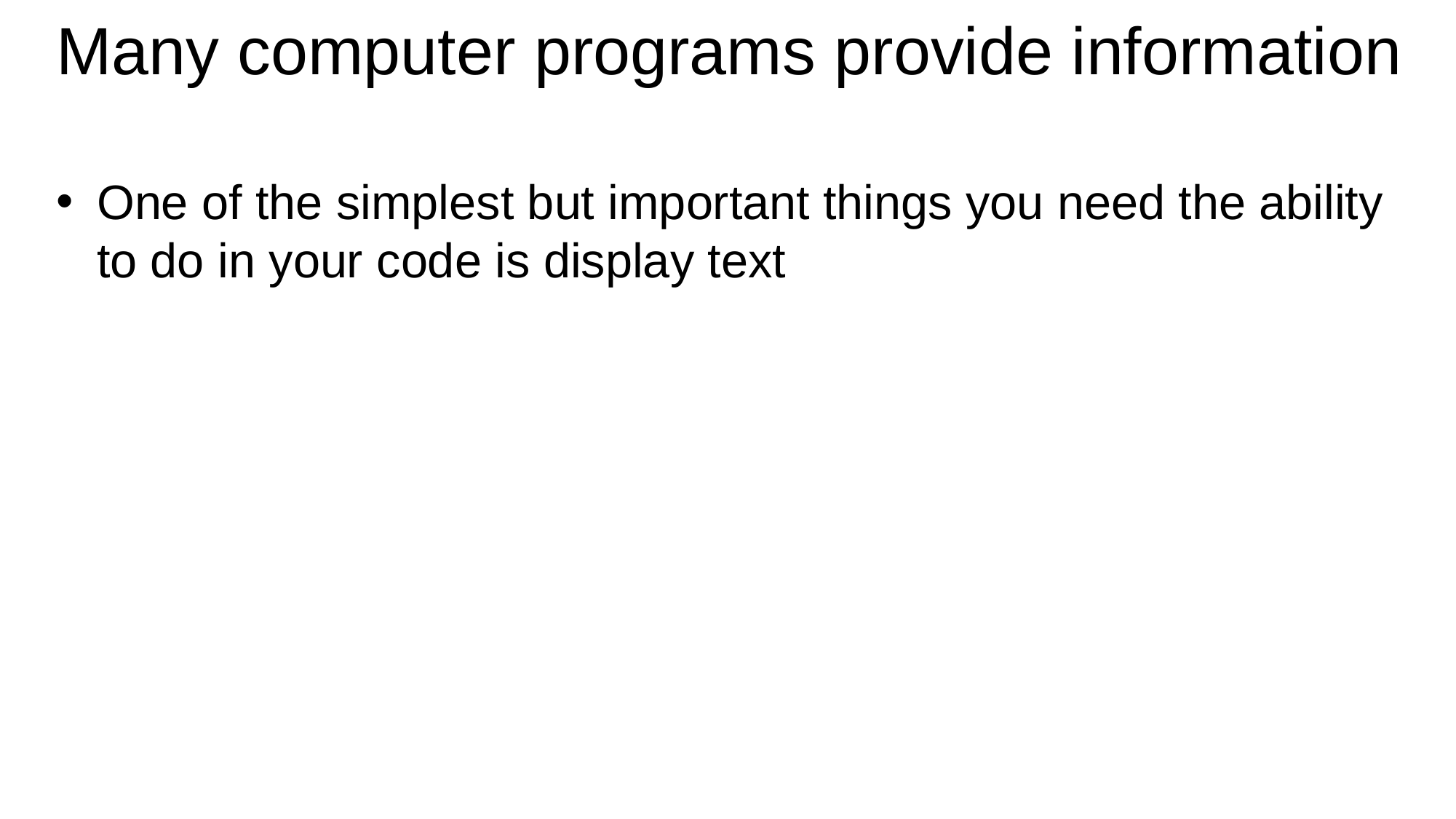

Many computer programs provide information
One of the simplest but important things you need the ability to do in your code is display text